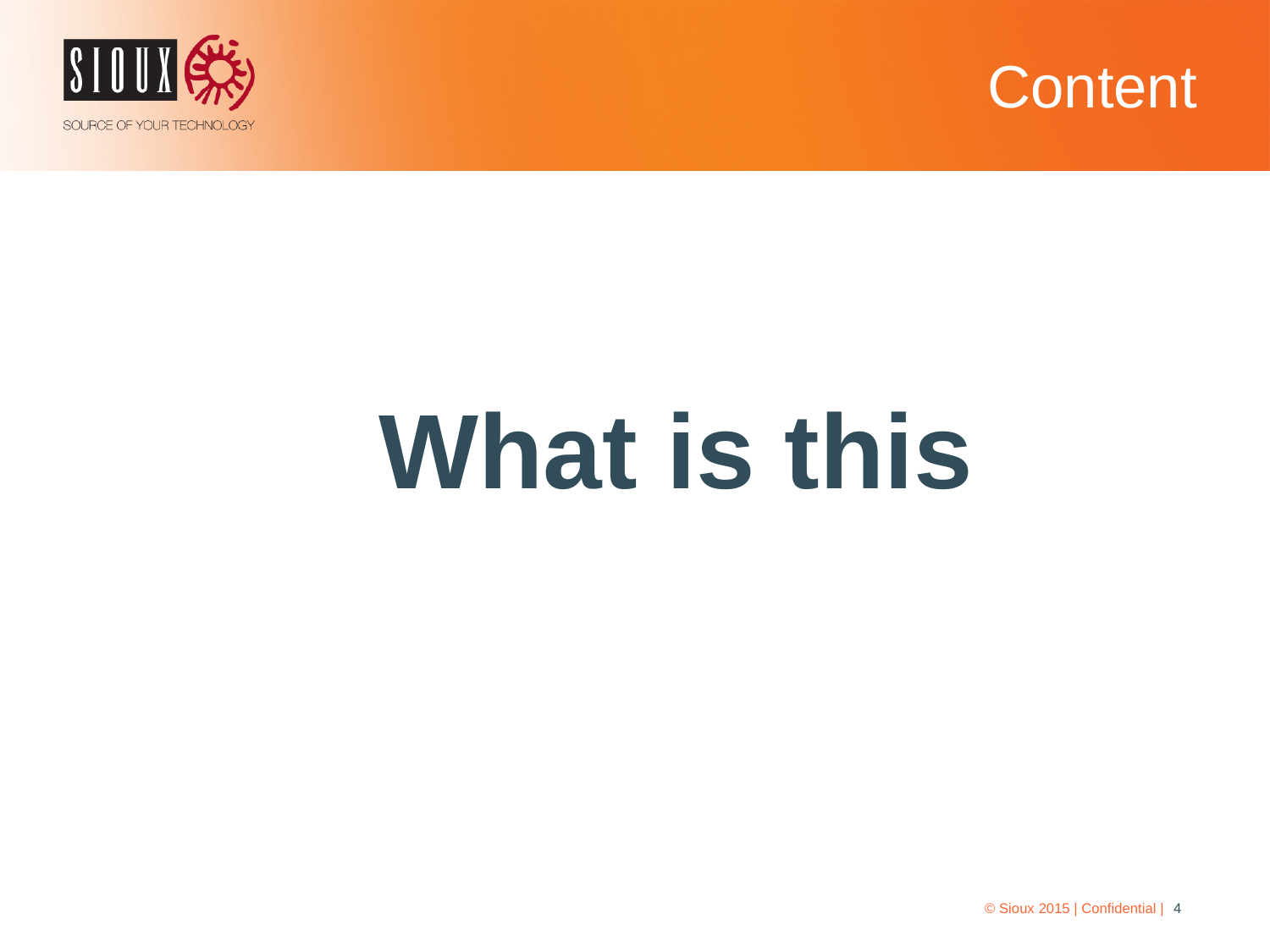

# Content

What is this
© Sioux 2015 | Confidential |
4